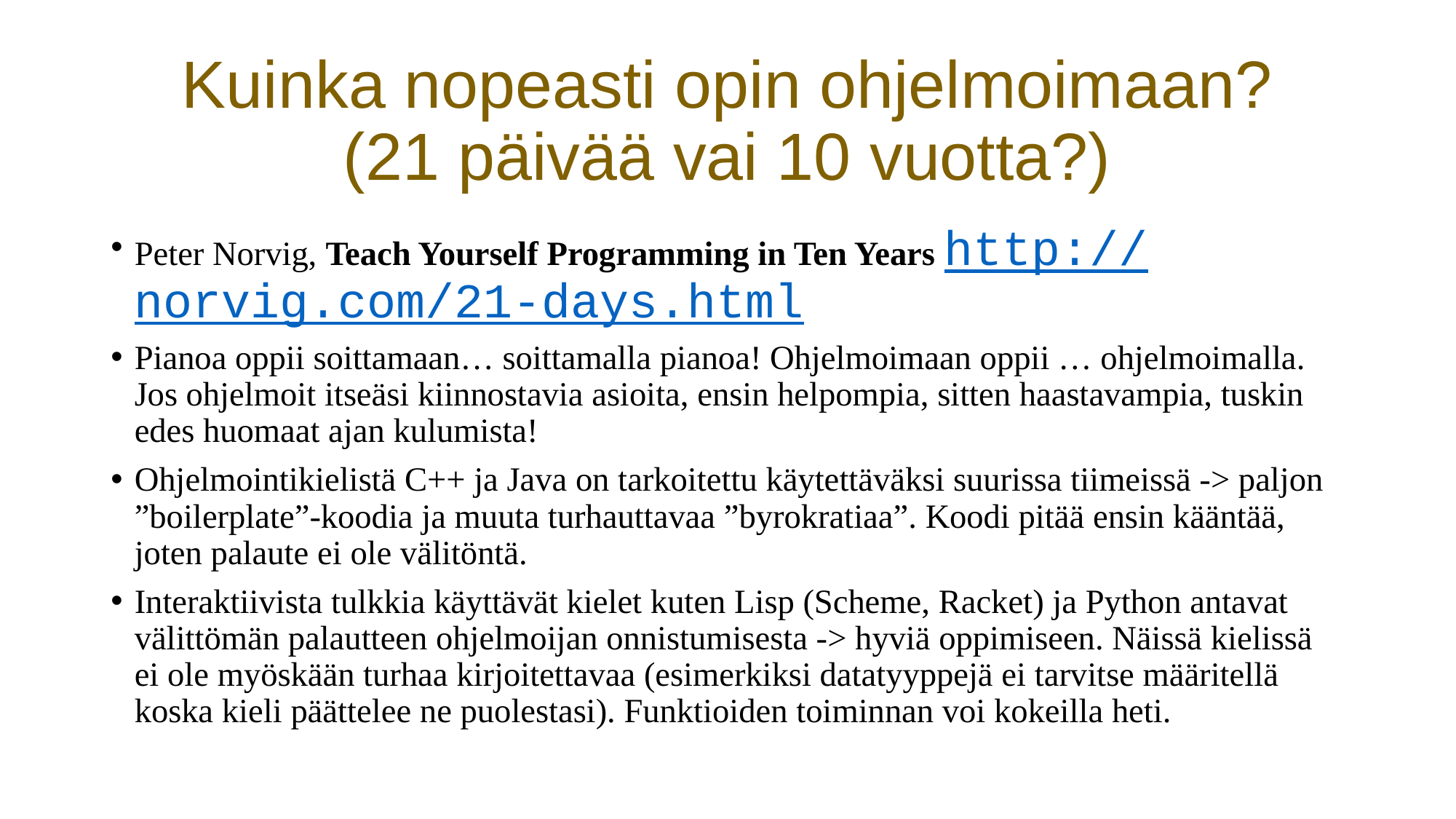

# Kuinka nopeasti opin ohjelmoimaan? (21 päivää vai 10 vuotta?)
Peter Norvig, Teach Yourself Programming in Ten Years http://norvig.com/21-days.html
Pianoa oppii soittamaan… soittamalla pianoa! Ohjelmoimaan oppii … ohjelmoimalla. Jos ohjelmoit itseäsi kiinnostavia asioita, ensin helpompia, sitten haastavampia, tuskin edes huomaat ajan kulumista!
Ohjelmointikielistä C++ ja Java on tarkoitettu käytettäväksi suurissa tiimeissä -> paljon ”boilerplate”-koodia ja muuta turhauttavaa ”byrokratiaa”. Koodi pitää ensin kääntää, joten palaute ei ole välitöntä.
Interaktiivista tulkkia käyttävät kielet kuten Lisp (Scheme, Racket) ja Python antavat välittömän palautteen ohjelmoijan onnistumisesta -> hyviä oppimiseen. Näissä kielissä ei ole myöskään turhaa kirjoitettavaa (esimerkiksi datatyyppejä ei tarvitse määritellä koska kieli päättelee ne puolestasi). Funktioiden toiminnan voi kokeilla heti.